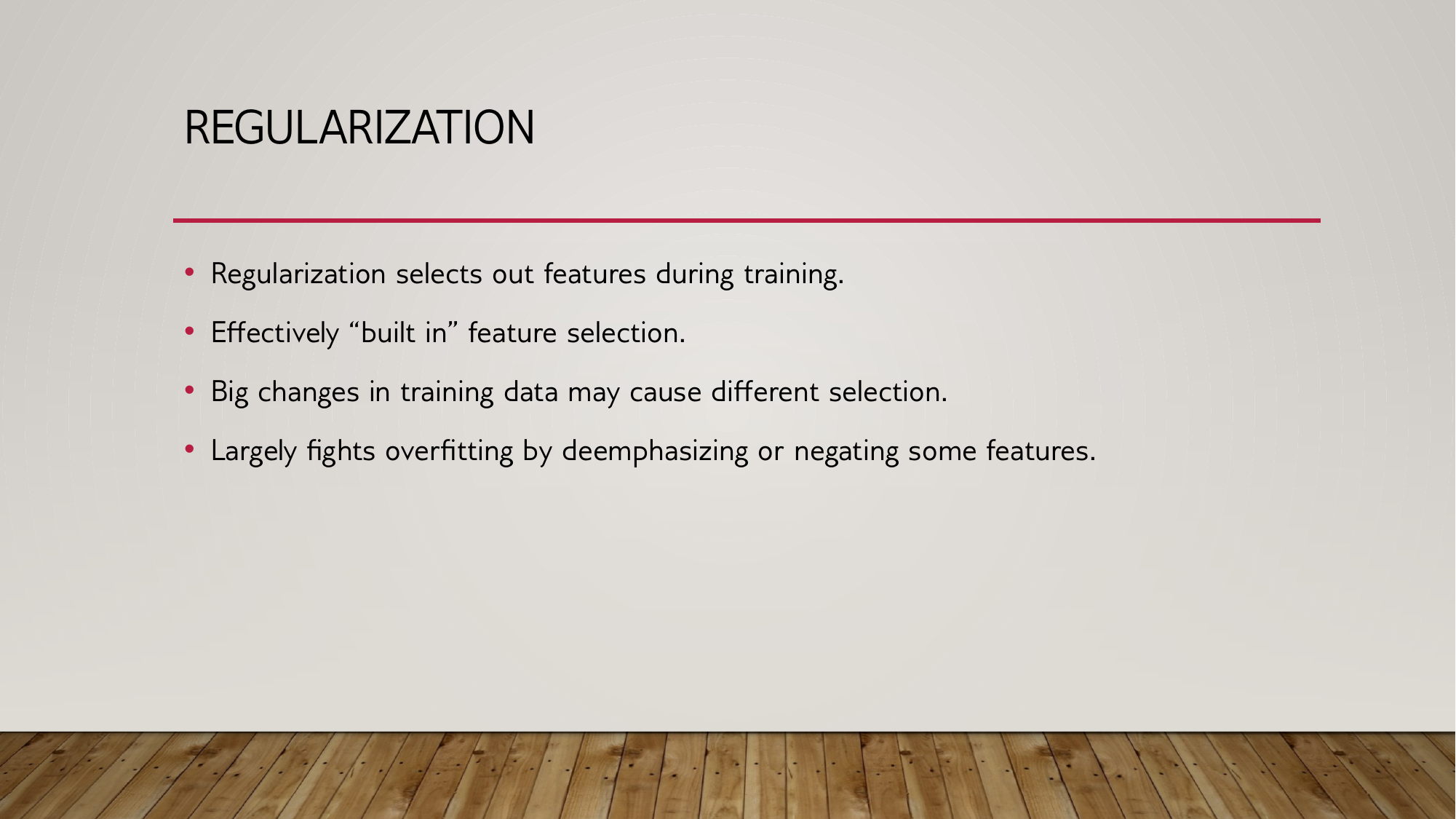

# Regularization
Regularization selects out features during training.
Effectively “built in” feature selection.
Big changes in training data may cause different selection.
Largely fights overfitting by deemphasizing or negating some features.